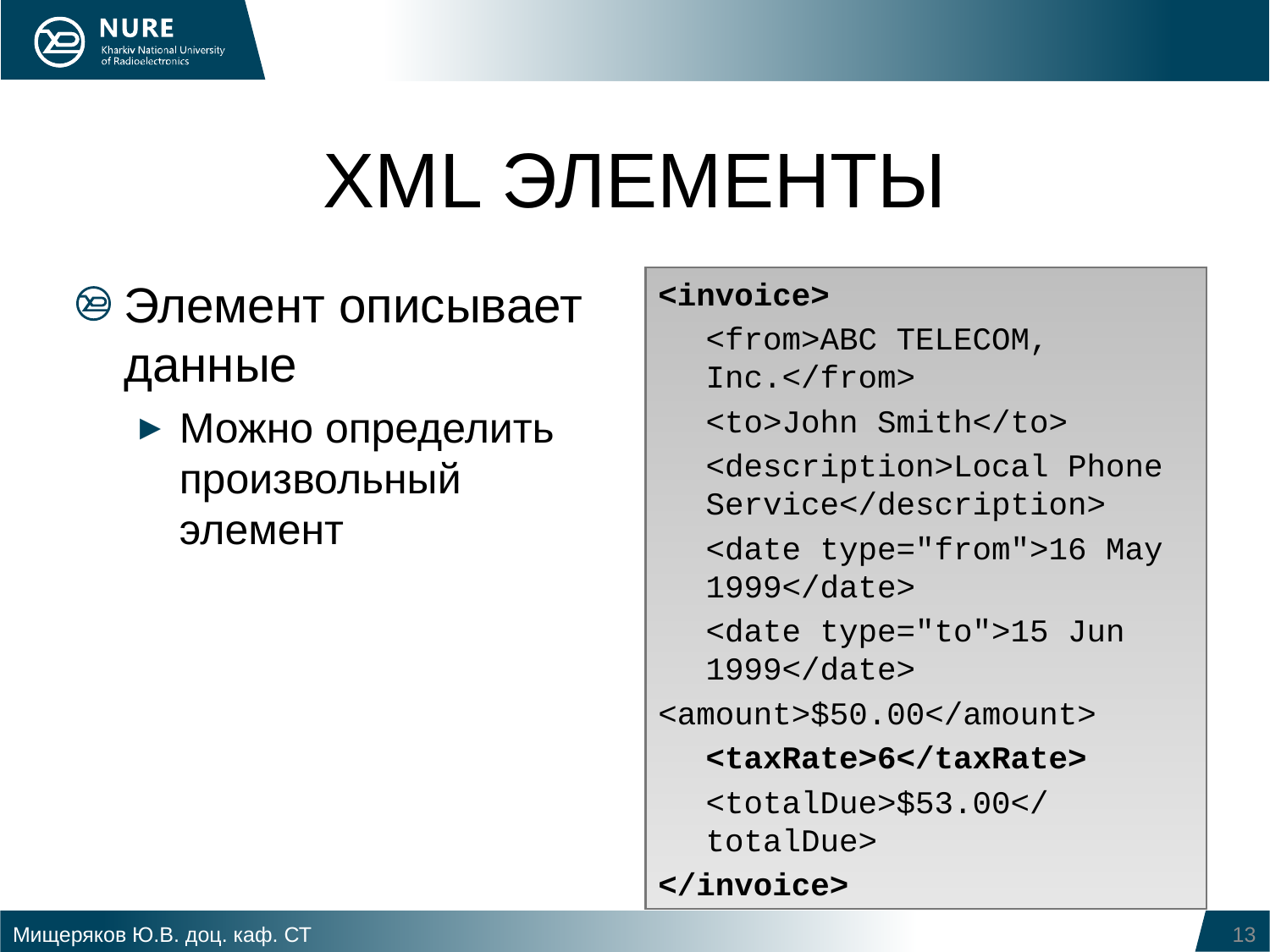

# XML ЭЛЕМЕНТЫ
Элемент описывает данные
Можно определить произвольный элемент
<invoice>
	<from>ABC TELECOM, Inc.</from>
	<to>John Smith</to>
	<description>Local Phone Service</description>
	<date type="from">16 May 1999</date>
	<date type="to">15 Jun 1999</date>
<amount>$50.00</amount>
	<taxRate>6</taxRate>
	<totalDue>$53.00</totalDue>
</invoice>
Мищеряков Ю.В. доц. каф. СТ
13